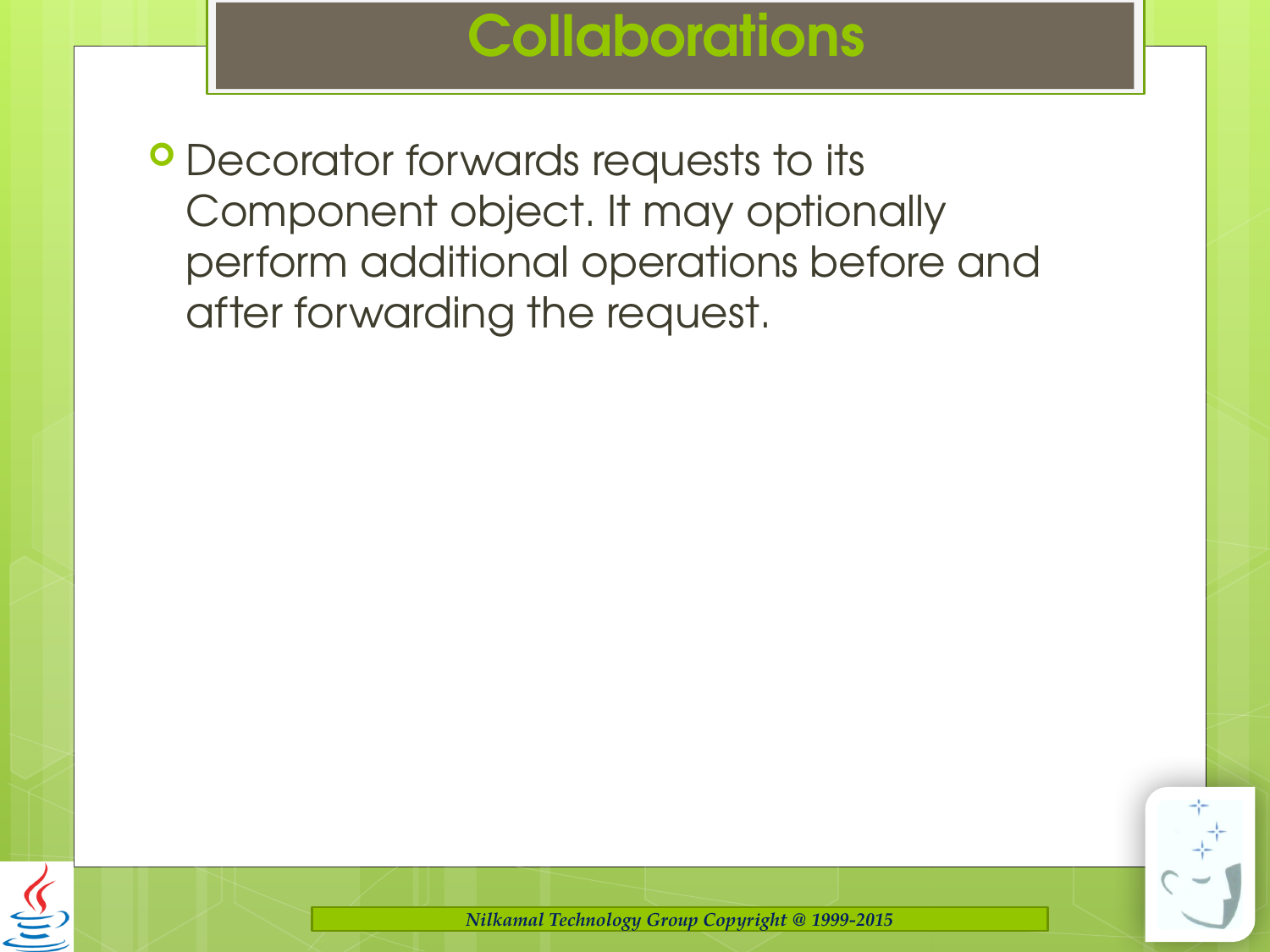

# Collaborations
Decorator forwards requests to its Component object. It may optionally perform additional operations before and after forwarding the request.